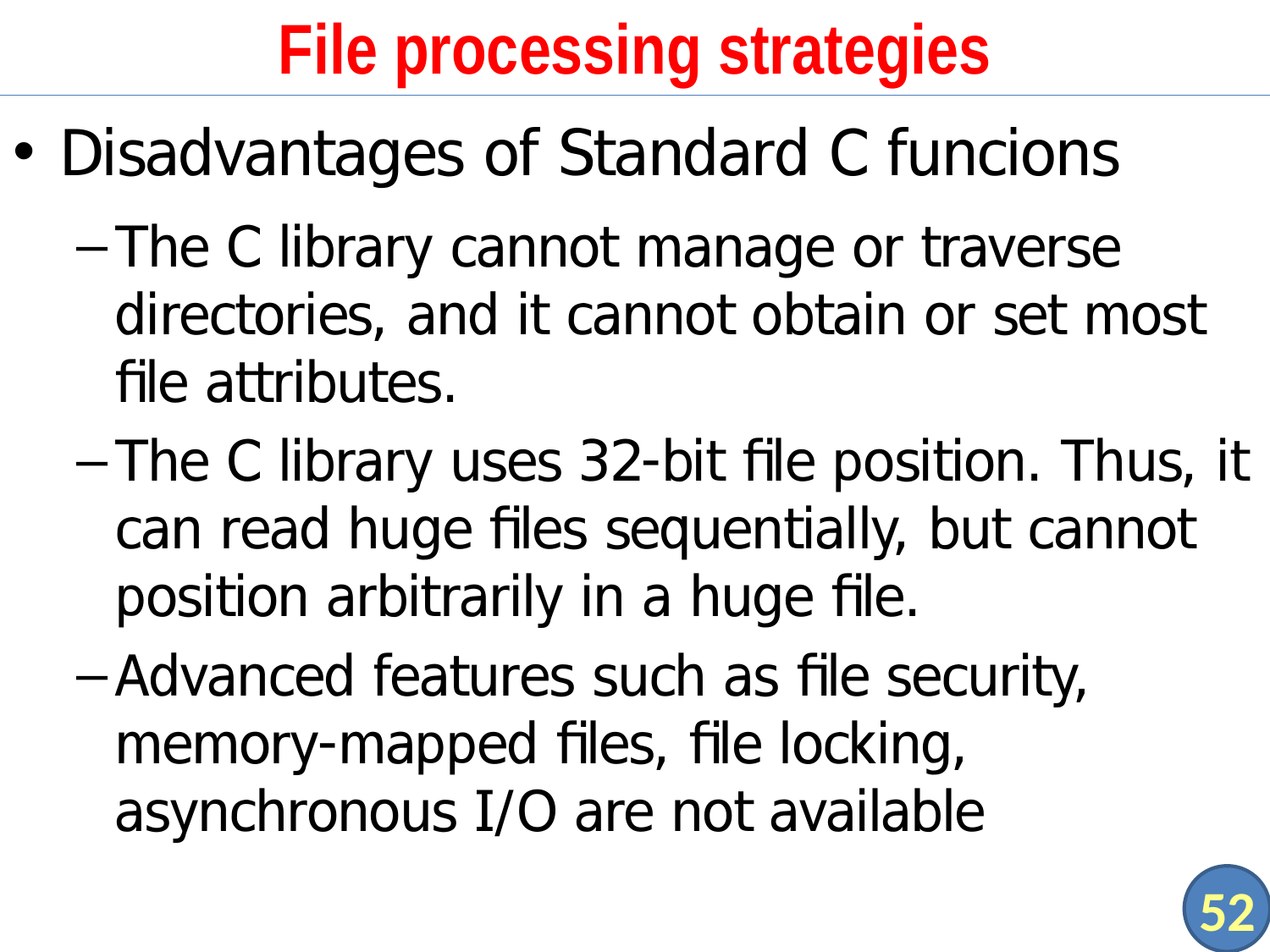

# File processing strategies
Disadvantages of Standard C funcions
The C library cannot manage or traverse directories, and it cannot obtain or set most file attributes.
The C library uses 32-bit file position. Thus, it can read huge files sequentially, but cannot position arbitrarily in a huge file.
Advanced features such as file security, memory-mapped files, file locking, asynchronous I/O are not available
52